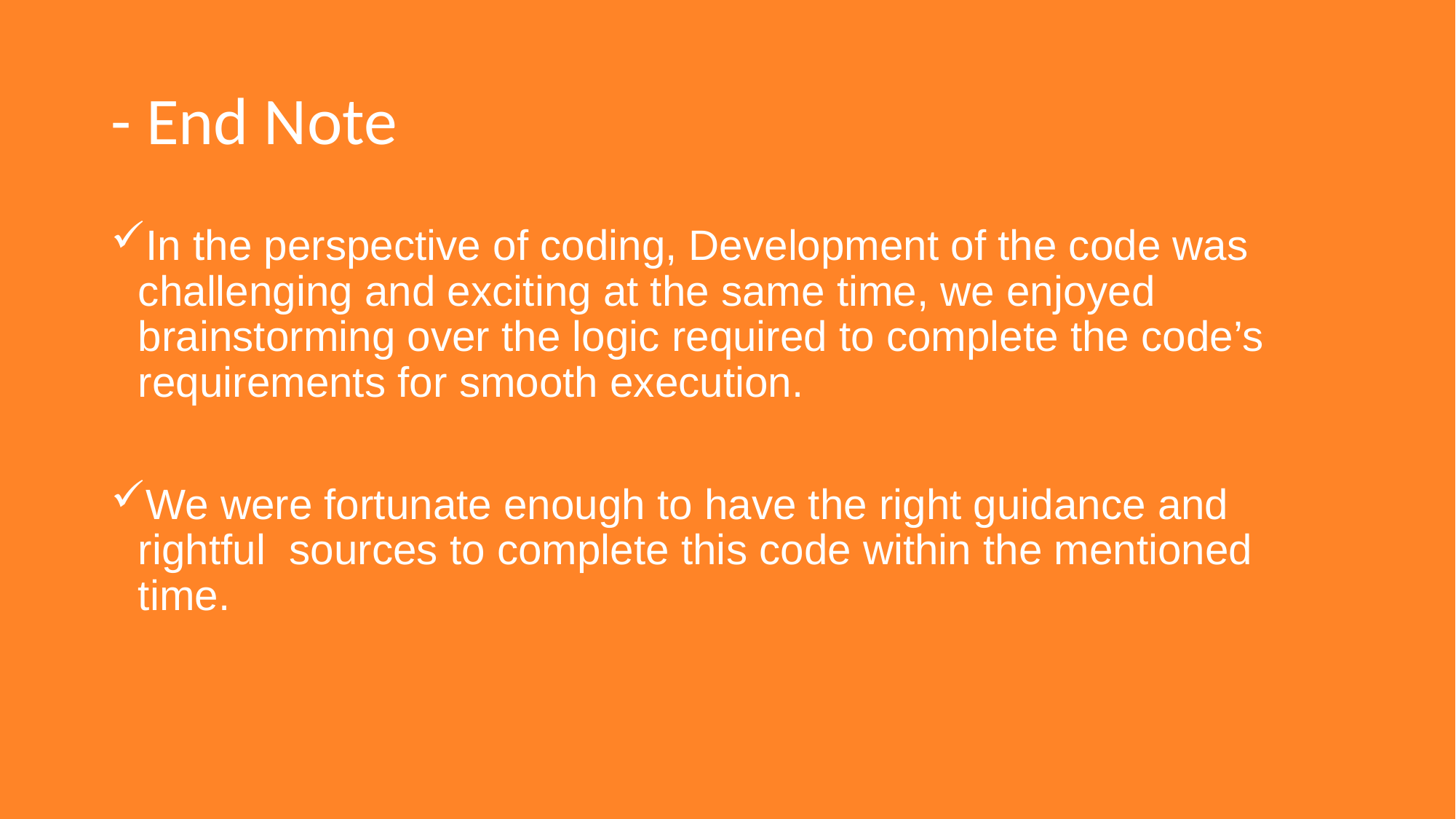

# - End Note
In the perspective of coding, Development of the code was challenging and exciting at the same time, we enjoyed brainstorming over the logic required to complete the code’s requirements for smooth execution.

We were fortunate enough to have the right guidance and rightful  sources to complete this code within the mentioned time.